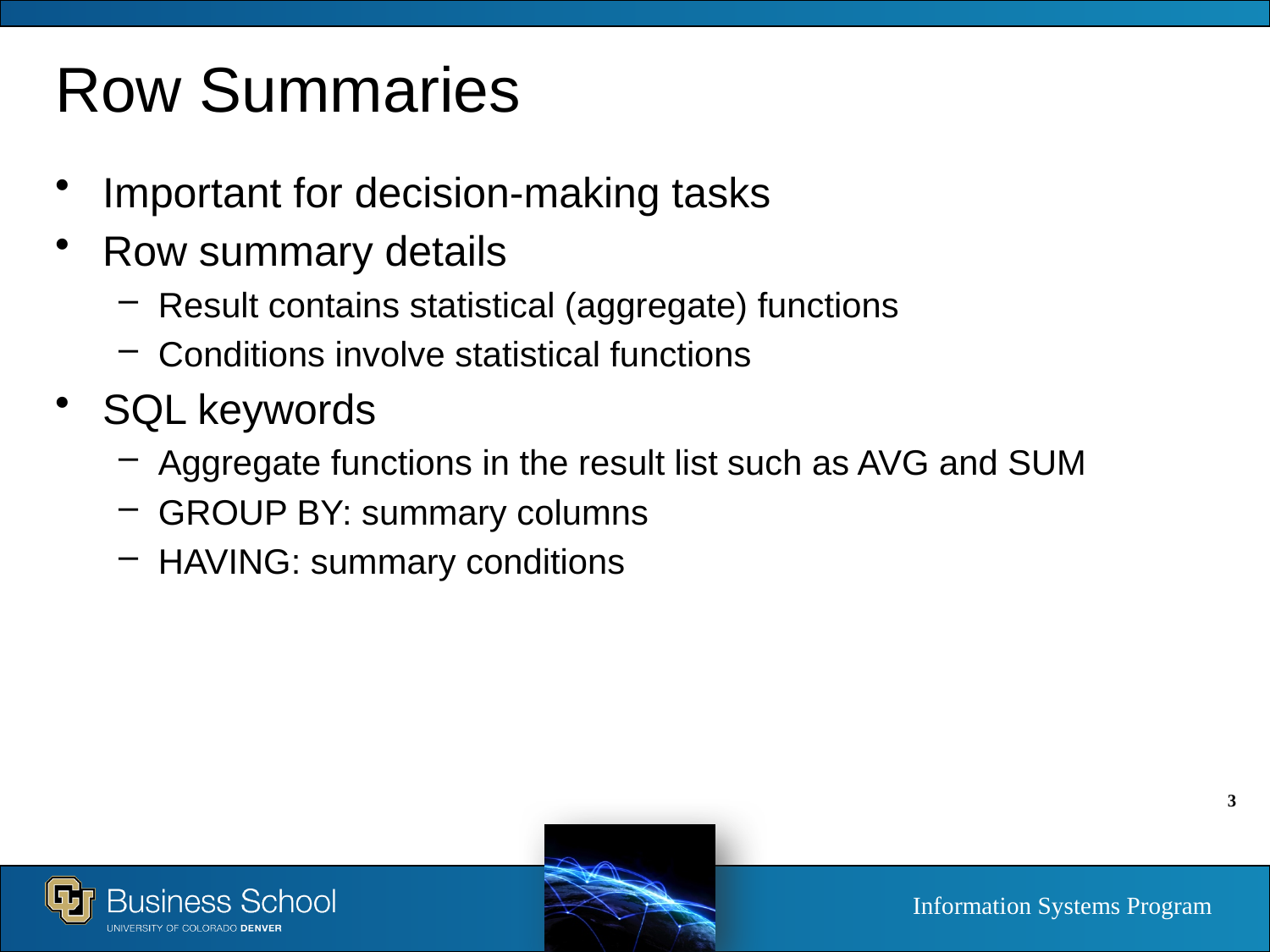

# Row Summaries
Important for decision-making tasks
Row summary details
Result contains statistical (aggregate) functions
Conditions involve statistical functions
SQL keywords
Aggregate functions in the result list such as AVG and SUM
GROUP BY: summary columns
HAVING: summary conditions